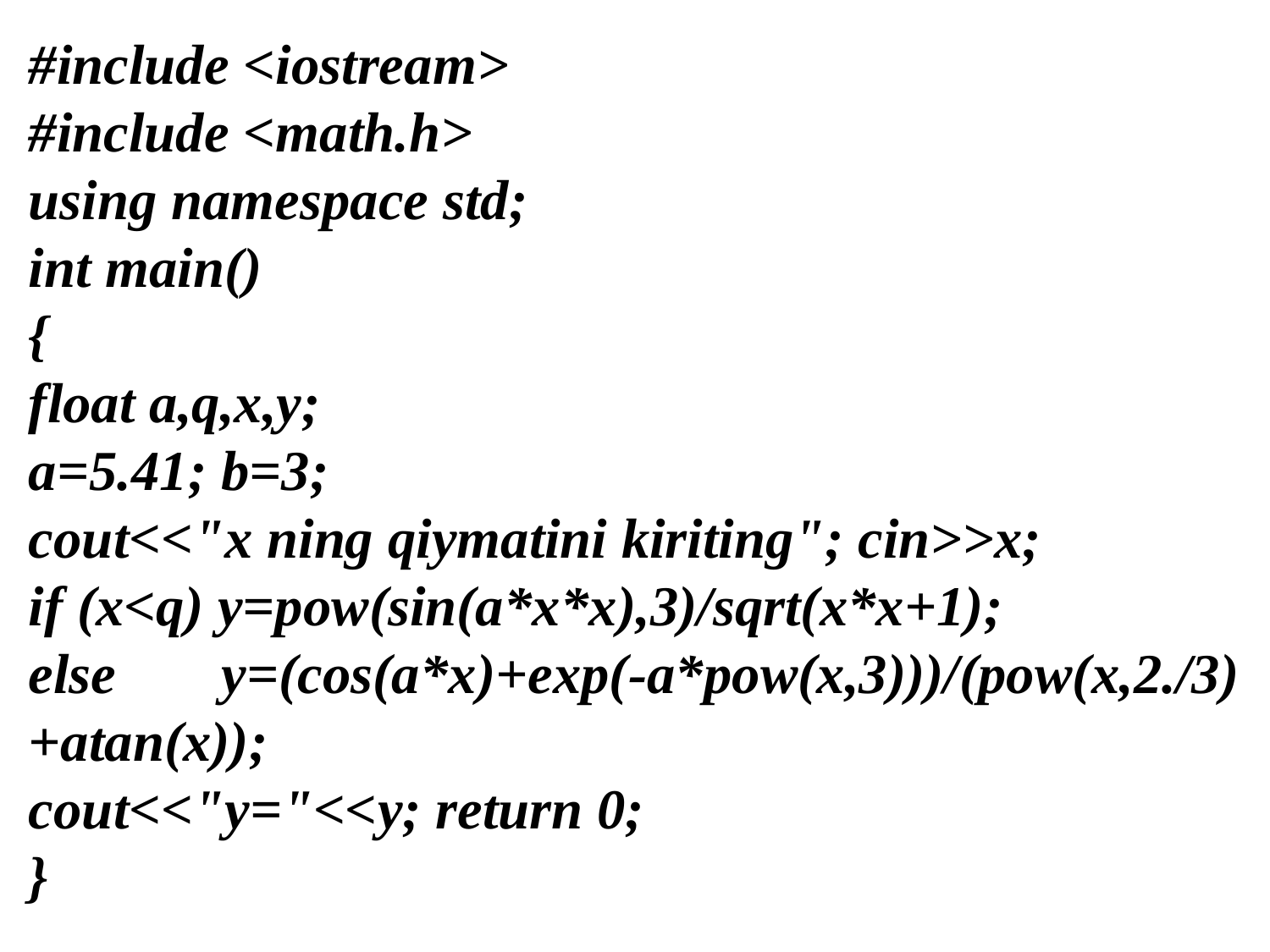

#include <iostream>
#include <math.h>
using namespace std;
int main()
{
float a,q,x,y;
a=5.41; b=3;
cout<<"x ning qiymatini kiriting"; cin>>x;
if (x<q) y=pow(sin(a*x*x),3)/sqrt(x*x+1);
else y=(cos(a*x)+exp(-a*pow(x,3)))/(pow(x,2./3) +atan(x));
cout<<"y="<<y; return 0;
}